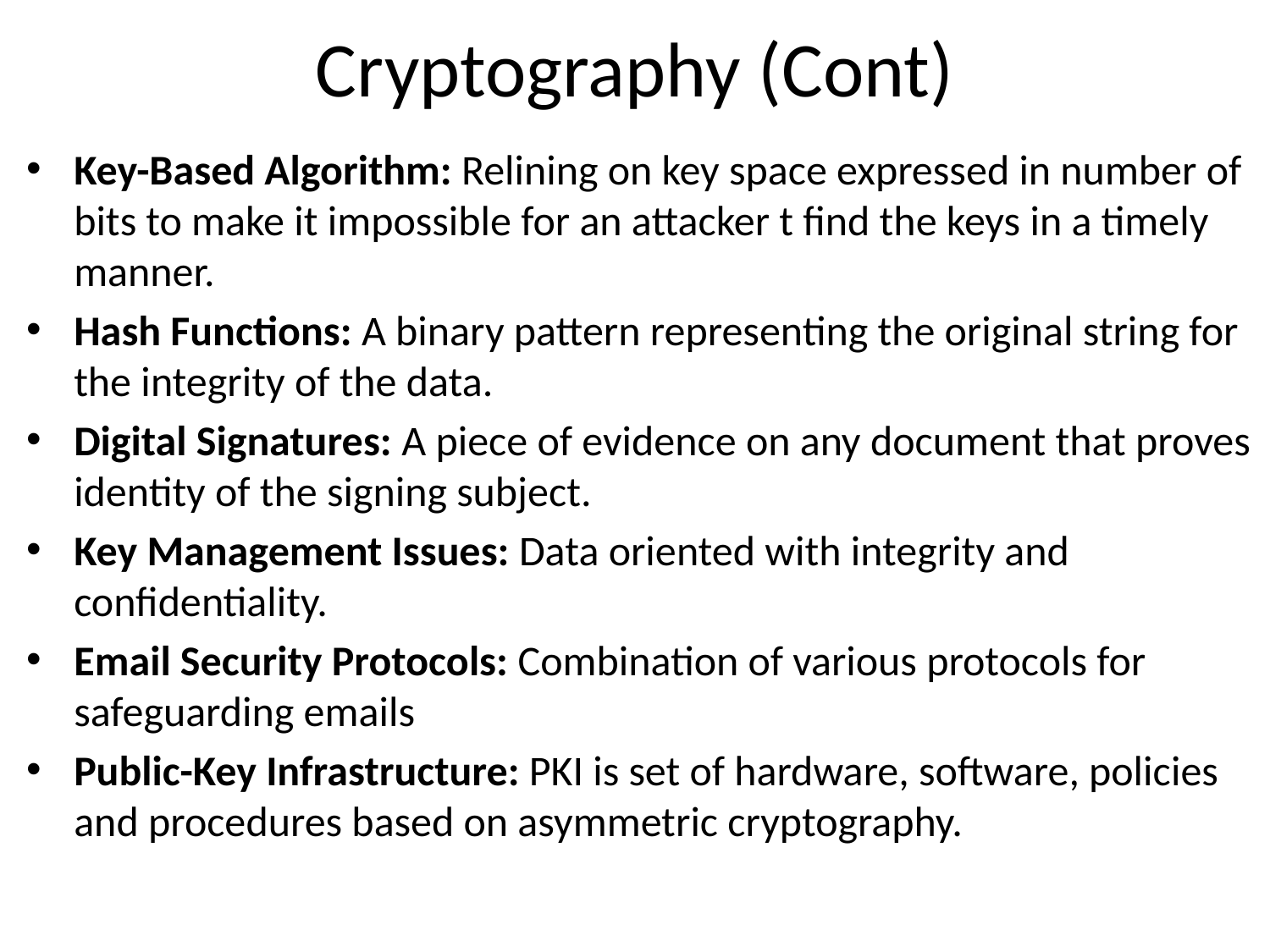

# Cryptography (Cont)
Key-Based Algorithm: Relining on key space expressed in number of bits to make it impossible for an attacker t find the keys in a timely manner.
Hash Functions: A binary pattern representing the original string for the integrity of the data.
Digital Signatures: A piece of evidence on any document that proves identity of the signing subject.
Key Management Issues: Data oriented with integrity and confidentiality.
Email Security Protocols: Combination of various protocols for safeguarding emails
Public-Key Infrastructure: PKI is set of hardware, software, policies and procedures based on asymmetric cryptography.